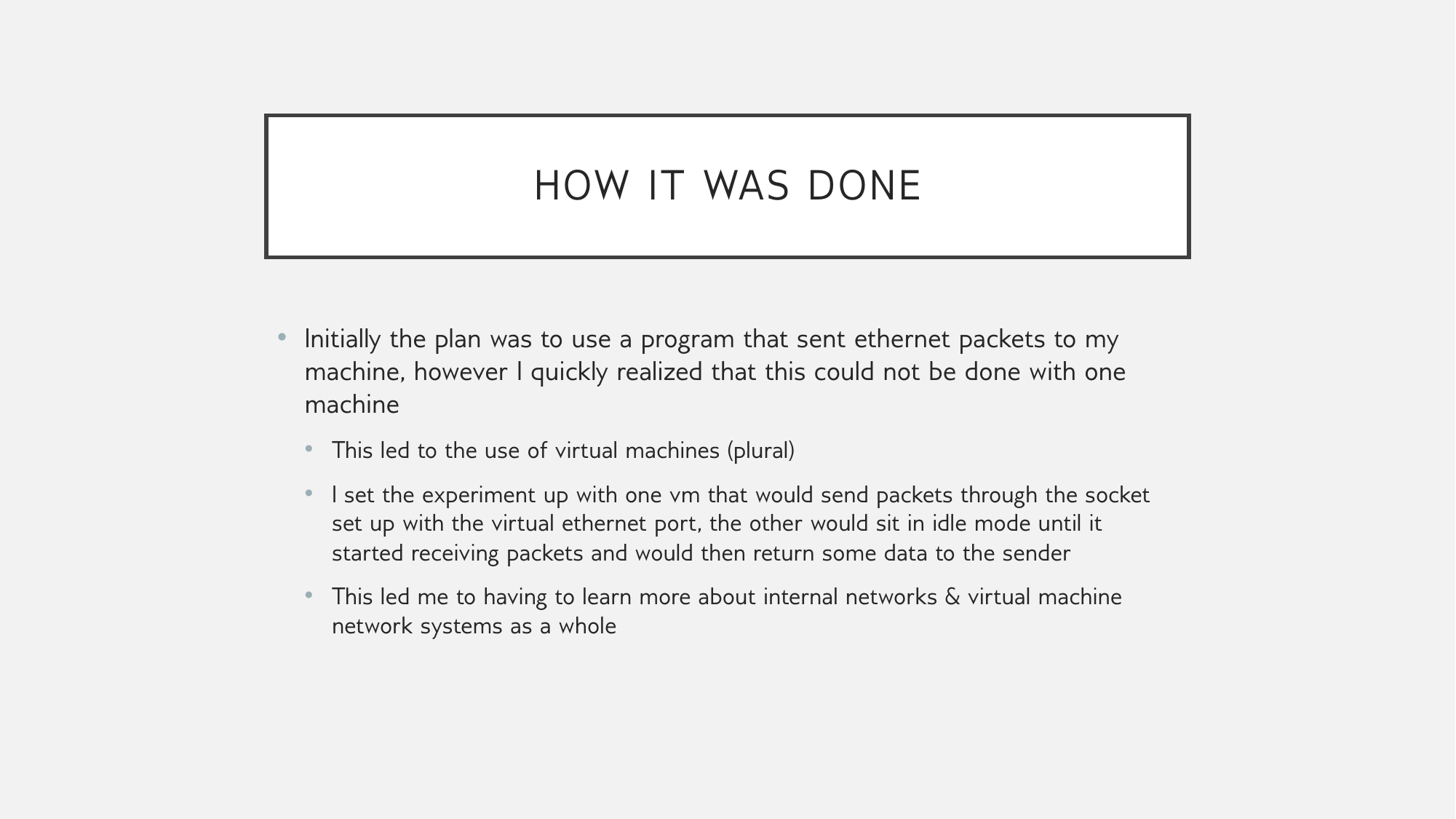

# HoW it was done
Initially the plan was to use a program that sent ethernet packets to my machine, however I quickly realized that this could not be done with one machine
This led to the use of virtual machines (plural)
I set the experiment up with one vm that would send packets through the socket set up with the virtual ethernet port, the other would sit in idle mode until it started receiving packets and would then return some data to the sender
This led me to having to learn more about internal networks & virtual machine network systems as a whole